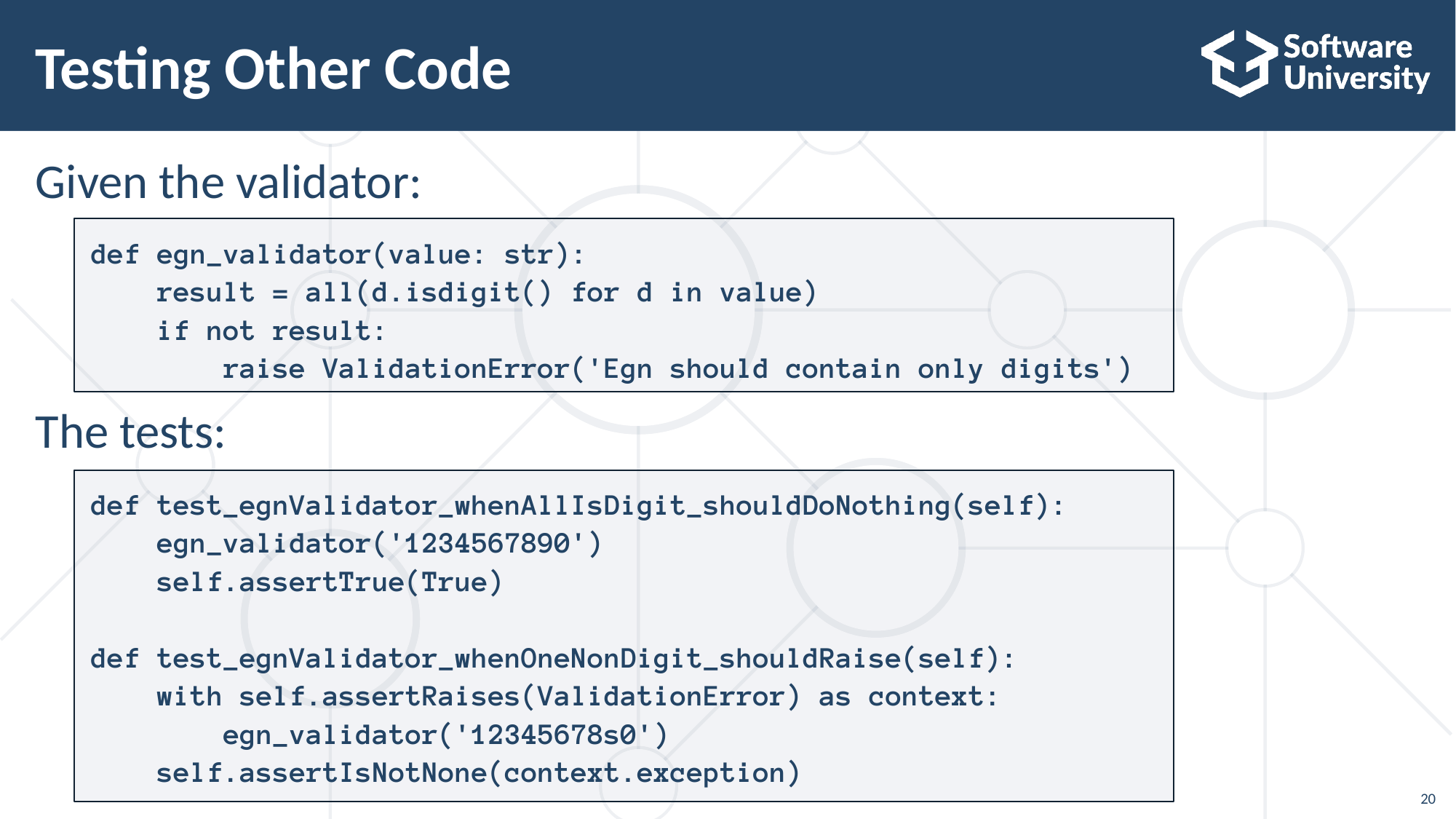

# Testing Other Code
Given the validator:
def egn_validator(value: str):
    result = all(d.isdigit() for d in value)
    if not result:
        raise ValidationError('Egn should contain only digits')
The tests:
def test_egnValidator_whenAllIsDigit_shouldDoNothing(self):
    egn_validator('1234567890')
    self.assertTrue(True)

def test_egnValidator_whenOneNonDigit_shouldRaise(self):
    with self.assertRaises(ValidationError) as context:
        egn_validator('12345678s0')
    self.assertIsNotNone(context.exception)
20